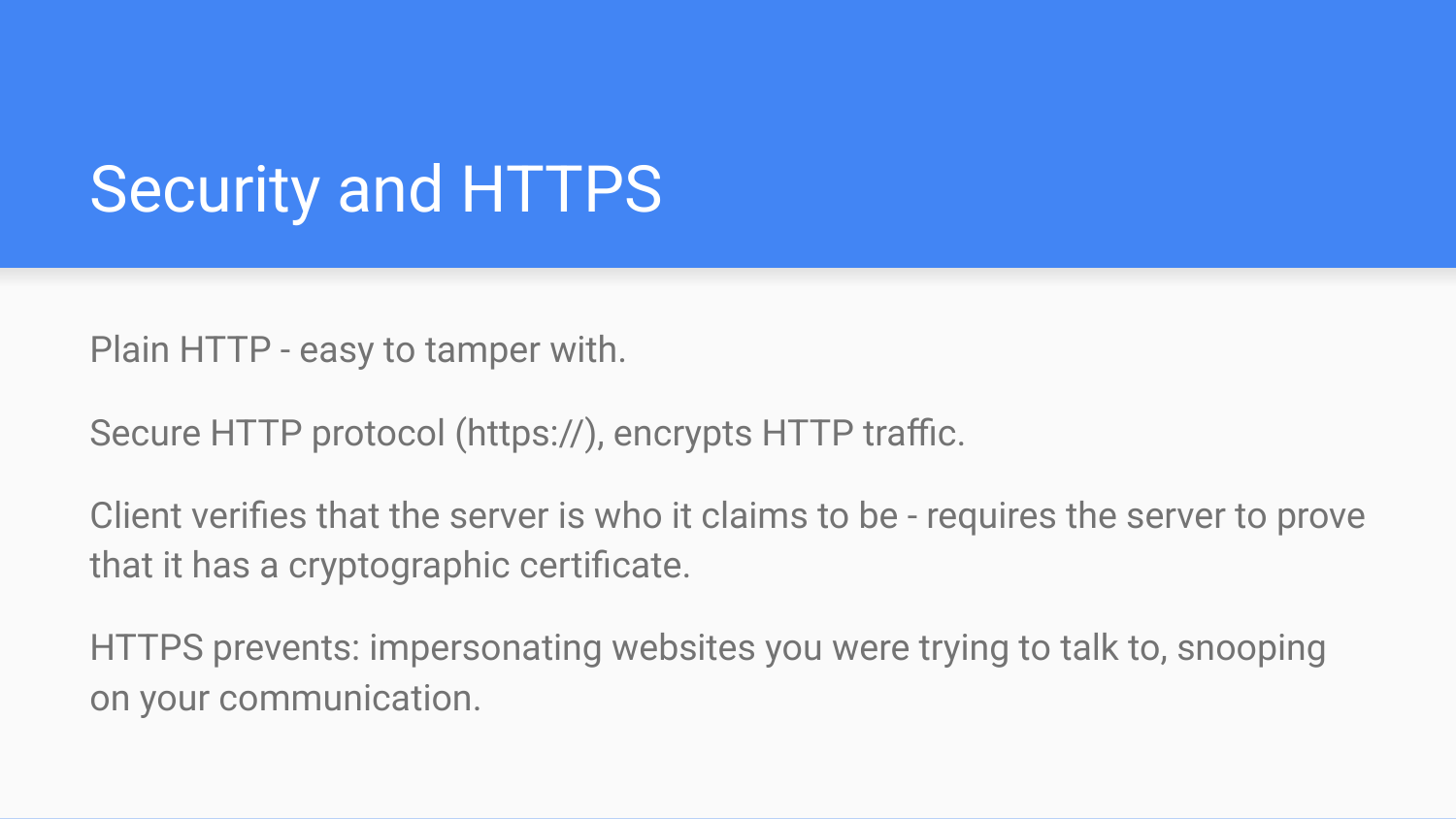

# Security and HTTPS
Plain HTTP - easy to tamper with.
Secure HTTP protocol (https://), encrypts HTTP traffic.
Client verifies that the server is who it claims to be - requires the server to prove that it has a cryptographic certificate.
HTTPS prevents: impersonating websites you were trying to talk to, snooping on your communication.